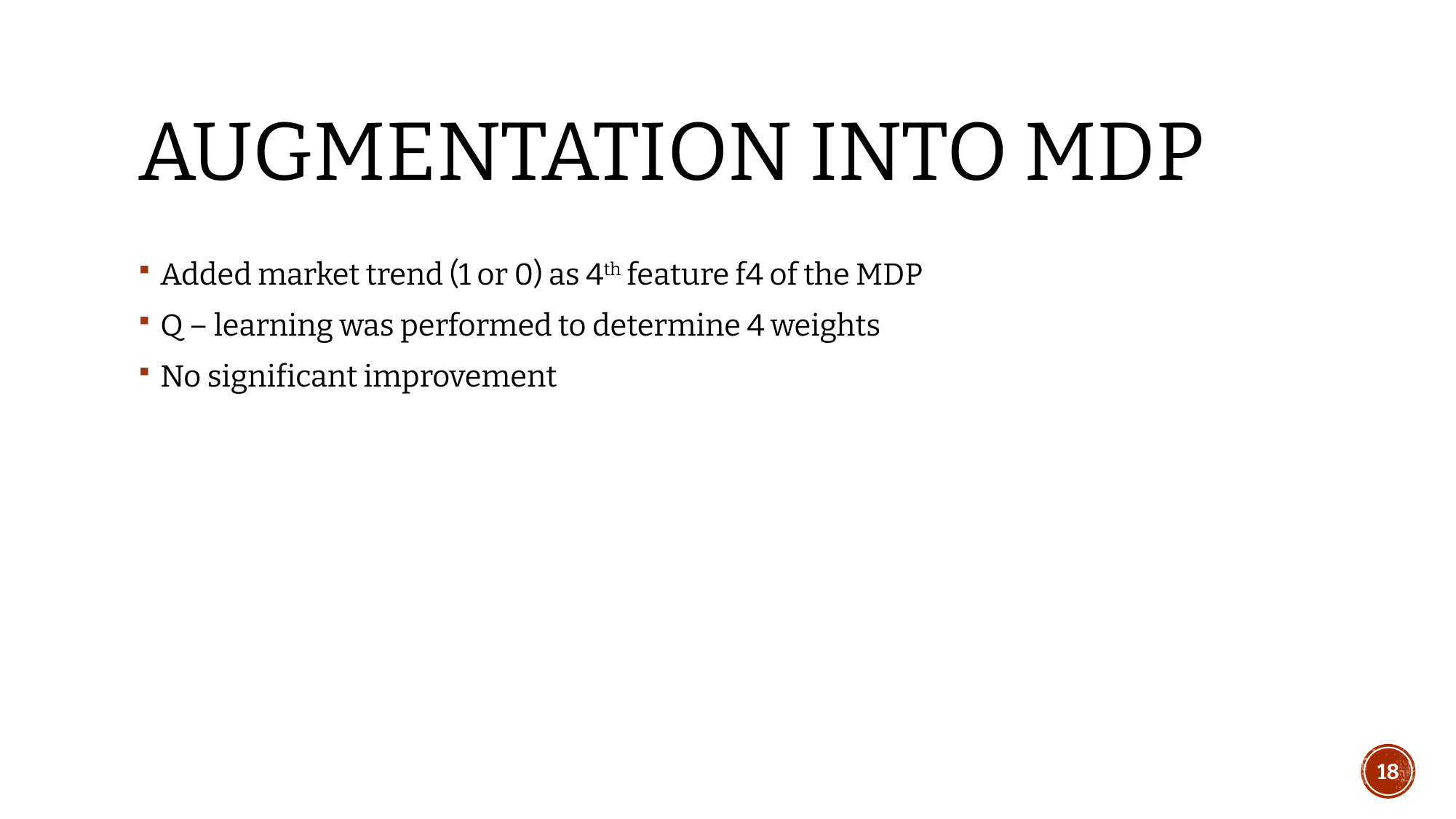

# Augmentation into MDP
Added market trend (1 or 0) as 4th feature f4 of the MDP
Q – learning was performed to determine 4 weights
No significant improvement

18